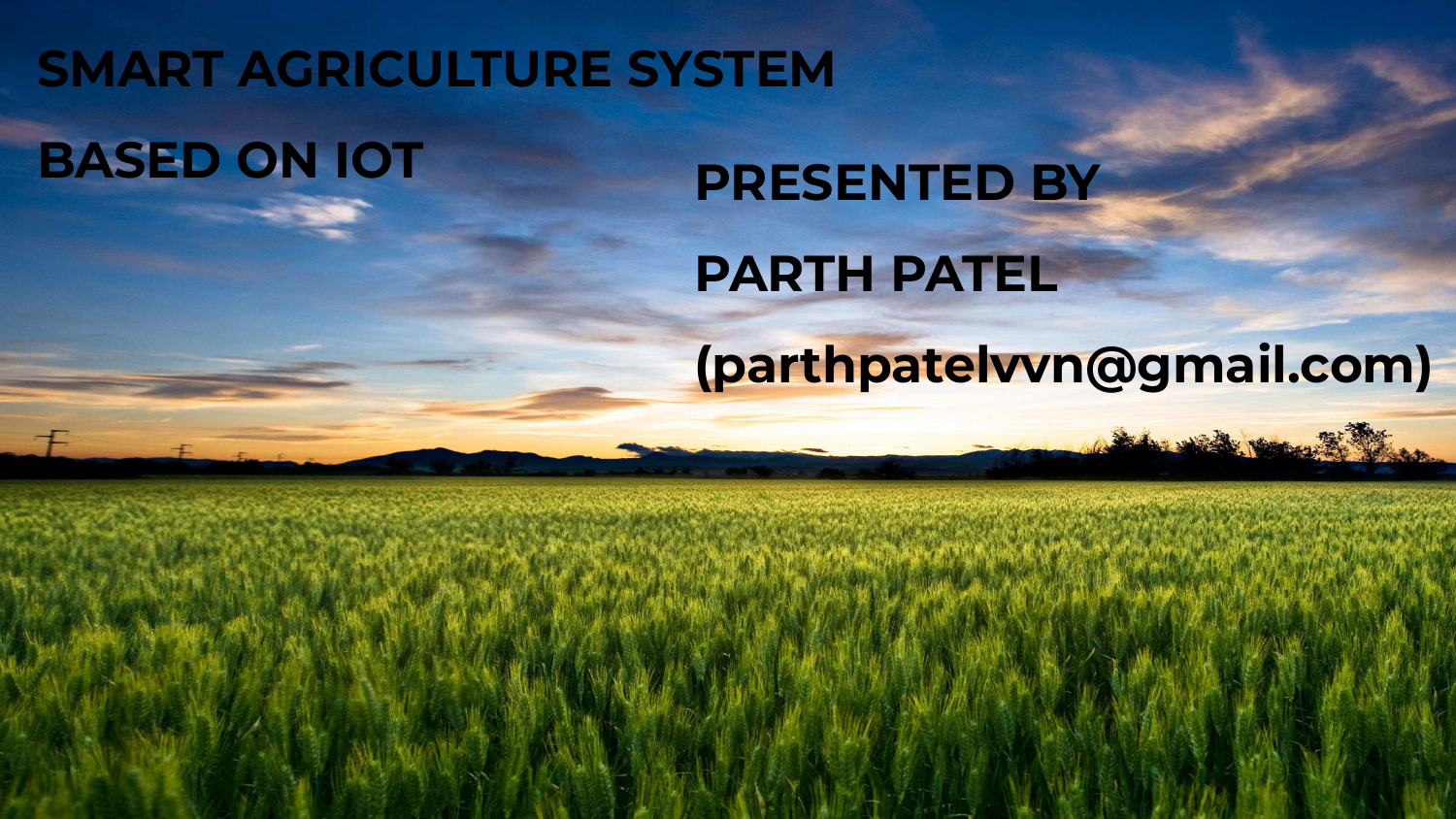

SMART AGRICULTURE SYSTEM
BASED ON IOT

PRESENTED BY
PARTH PATEL
(parthpatelvvn@gmail.com)